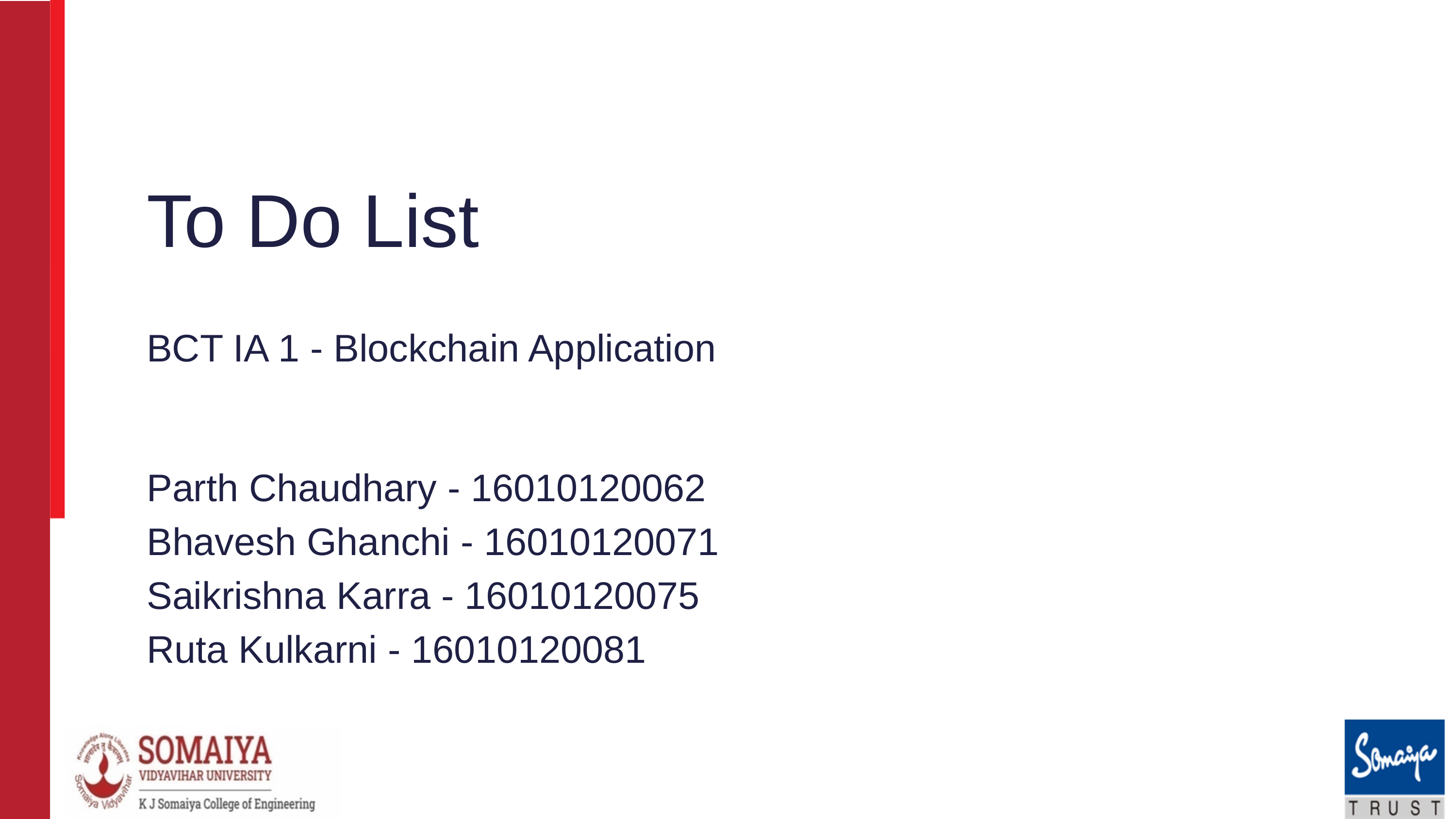

To Do List
BCT IA 1 - Blockchain Application
Parth Chaudhary - 16010120062
Bhavesh Ghanchi - 16010120071
Saikrishna Karra - 16010120075
Ruta Kulkarni - 16010120081